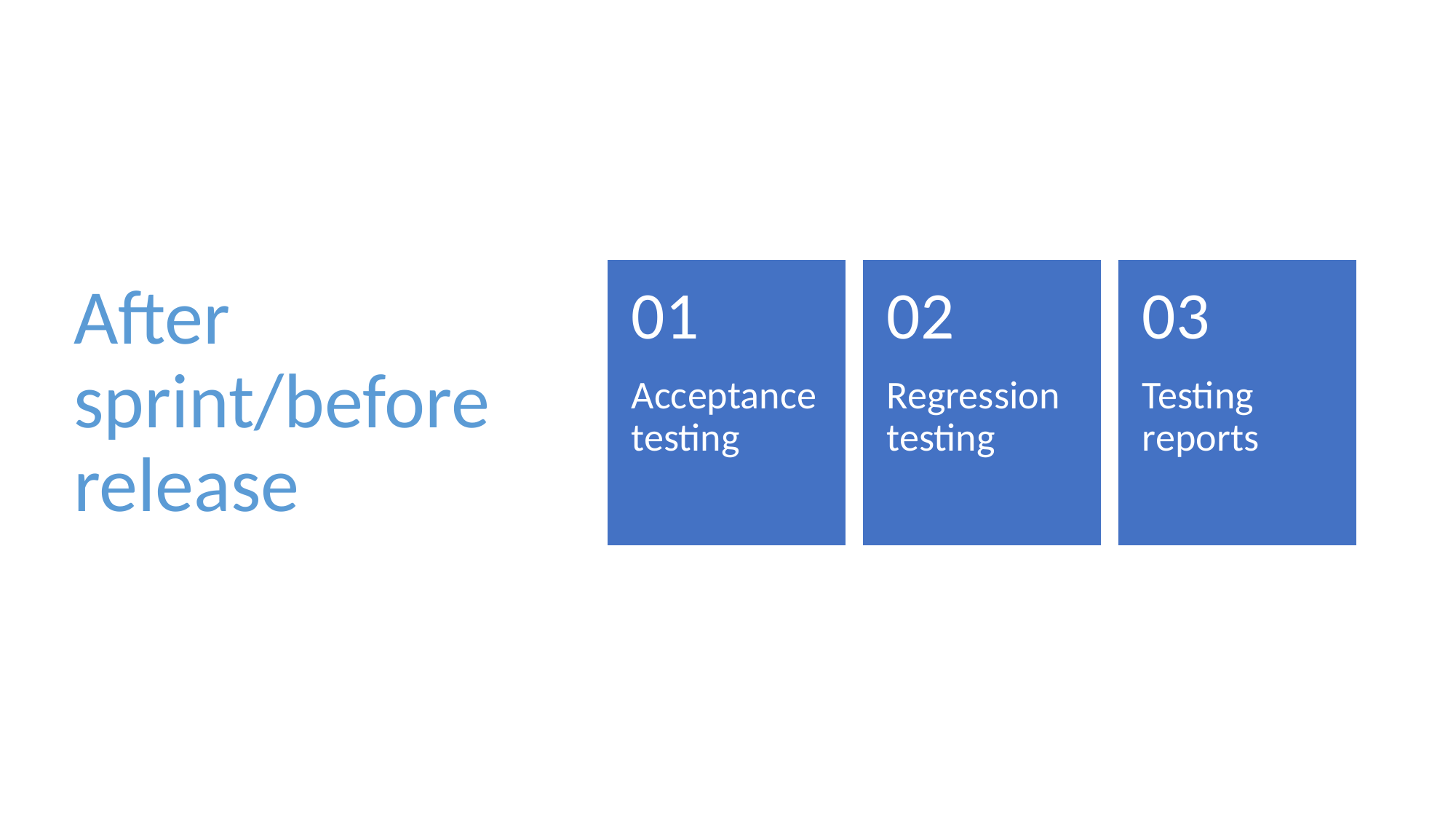

# After sprint/before release
Acceptance testing
01
Regression testing
02
Testing reports
03